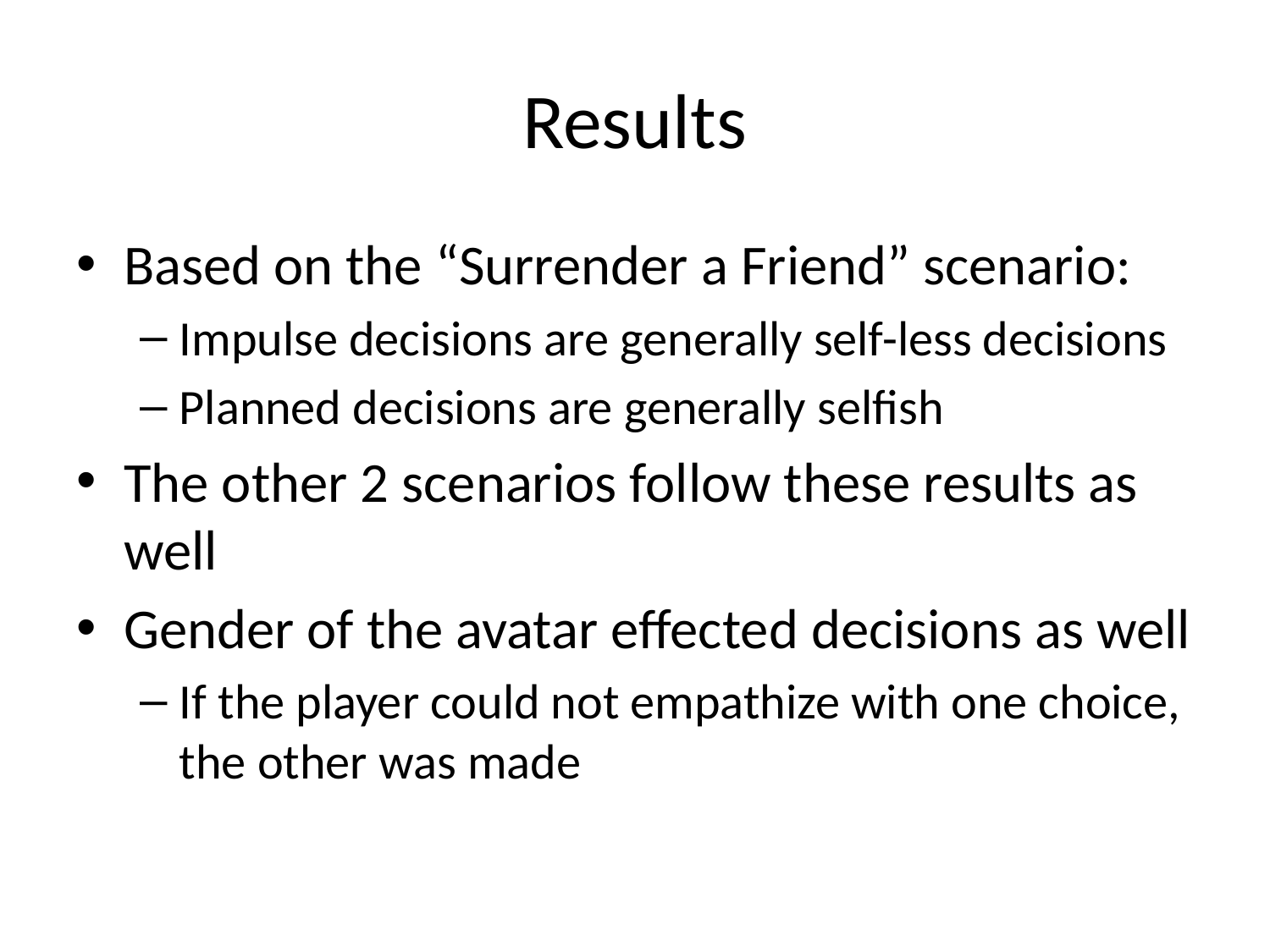

# Results
Based on the “Surrender a Friend” scenario:
Impulse decisions are generally self-less decisions
Planned decisions are generally selfish
The other 2 scenarios follow these results as well
Gender of the avatar effected decisions as well
If the player could not empathize with one choice, the other was made